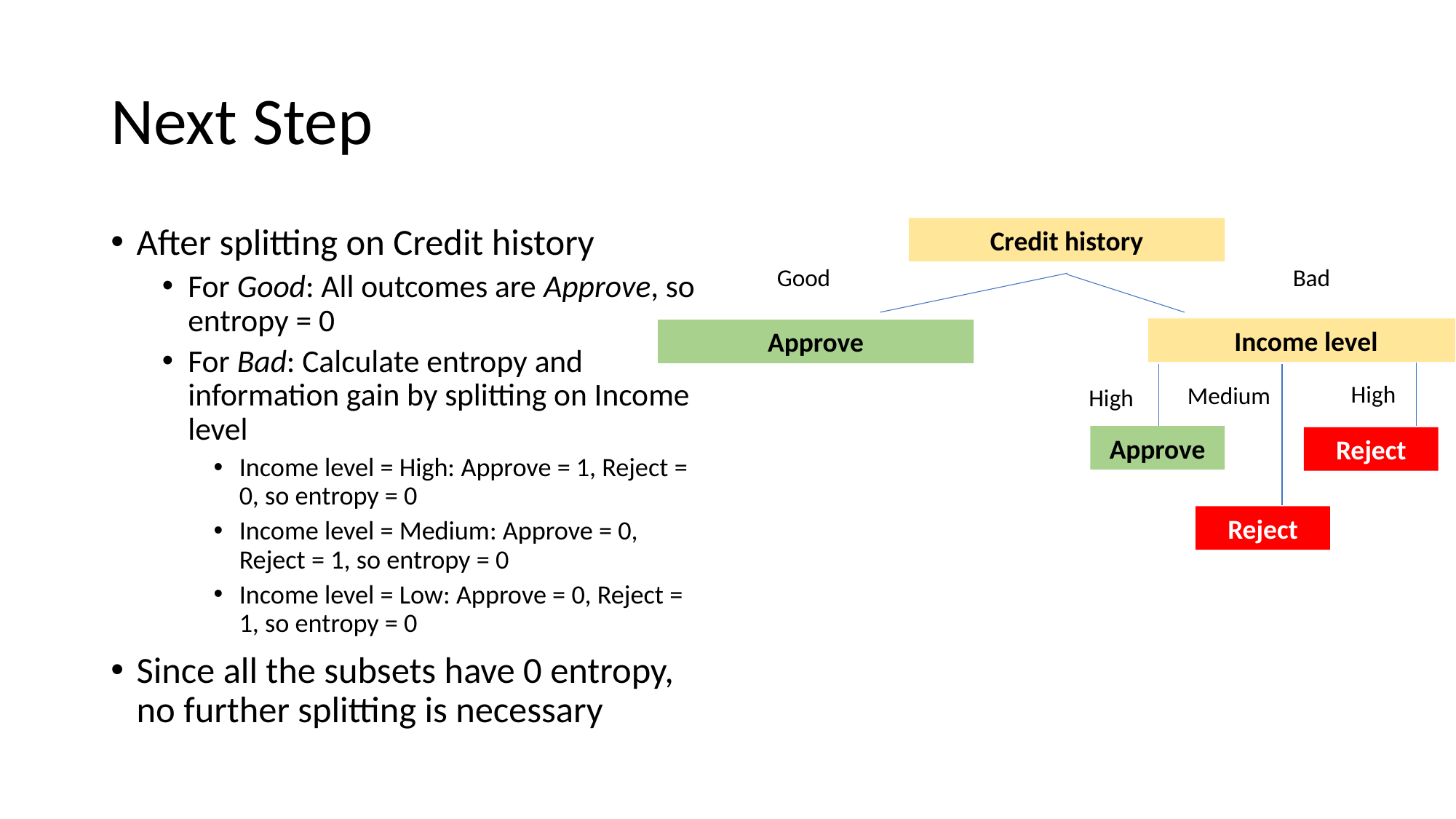

# Next Step
After splitting on Credit history
For Good: All outcomes are Approve, so entropy = 0
For Bad: Calculate entropy and information gain by splitting on Income level
Income level = High: Approve = 1, Reject = 0, so entropy = 0
Income level = Medium: Approve = 0, Reject = 1, so entropy = 0
Income level = Low: Approve = 0, Reject = 1, so entropy = 0
Since all the subsets have 0 entropy, no further splitting is necessary

Credit history
Good
Bad
Income level
Approve
High
Medium
High
Approve
Reject
Reject